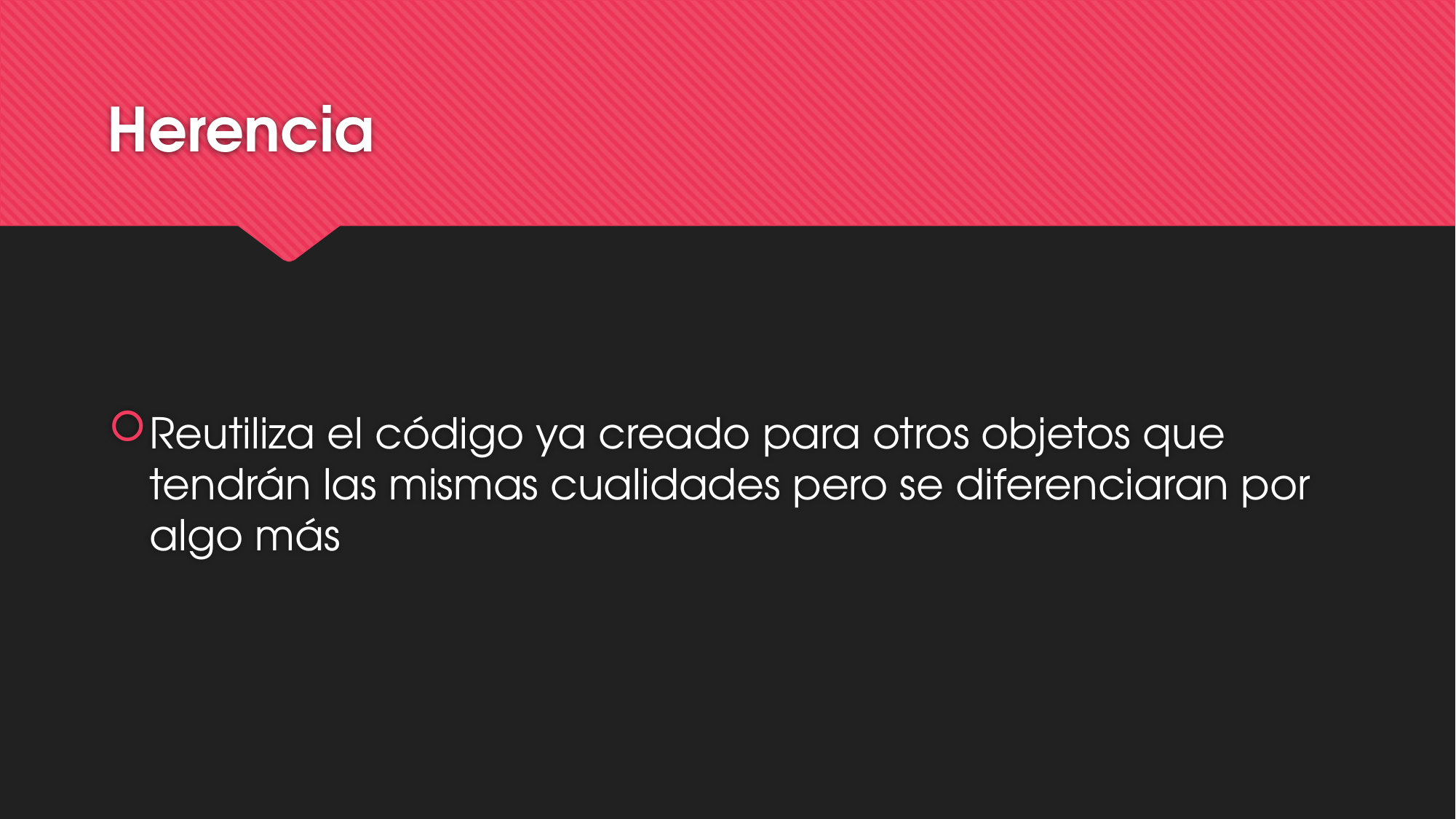

# Herencia
Reutiliza el código ya creado para otros objetos que tendrán las mismas cualidades pero se diferenciaran por algo más